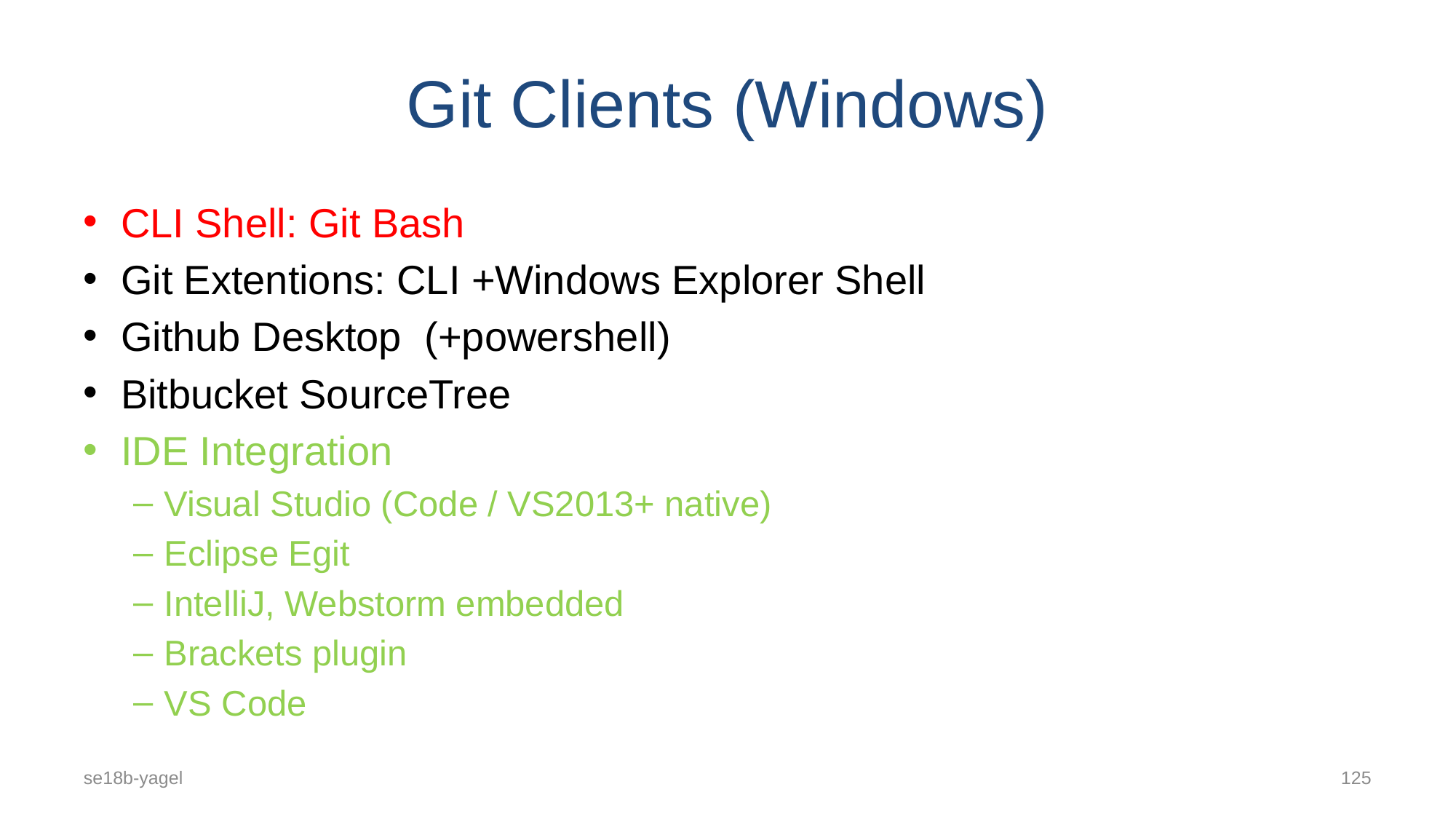

# Git Clients (Windows)
CLI Shell: Git Bash
Git Extentions: CLI +Windows Explorer Shell
Github Desktop  (+powershell)
Bitbucket SourceTree
IDE Integration
Visual Studio (Code / VS2013+ native)
Eclipse Egit
IntelliJ, Webstorm embedded
Brackets plugin
VS Code

se18b-yagel
125